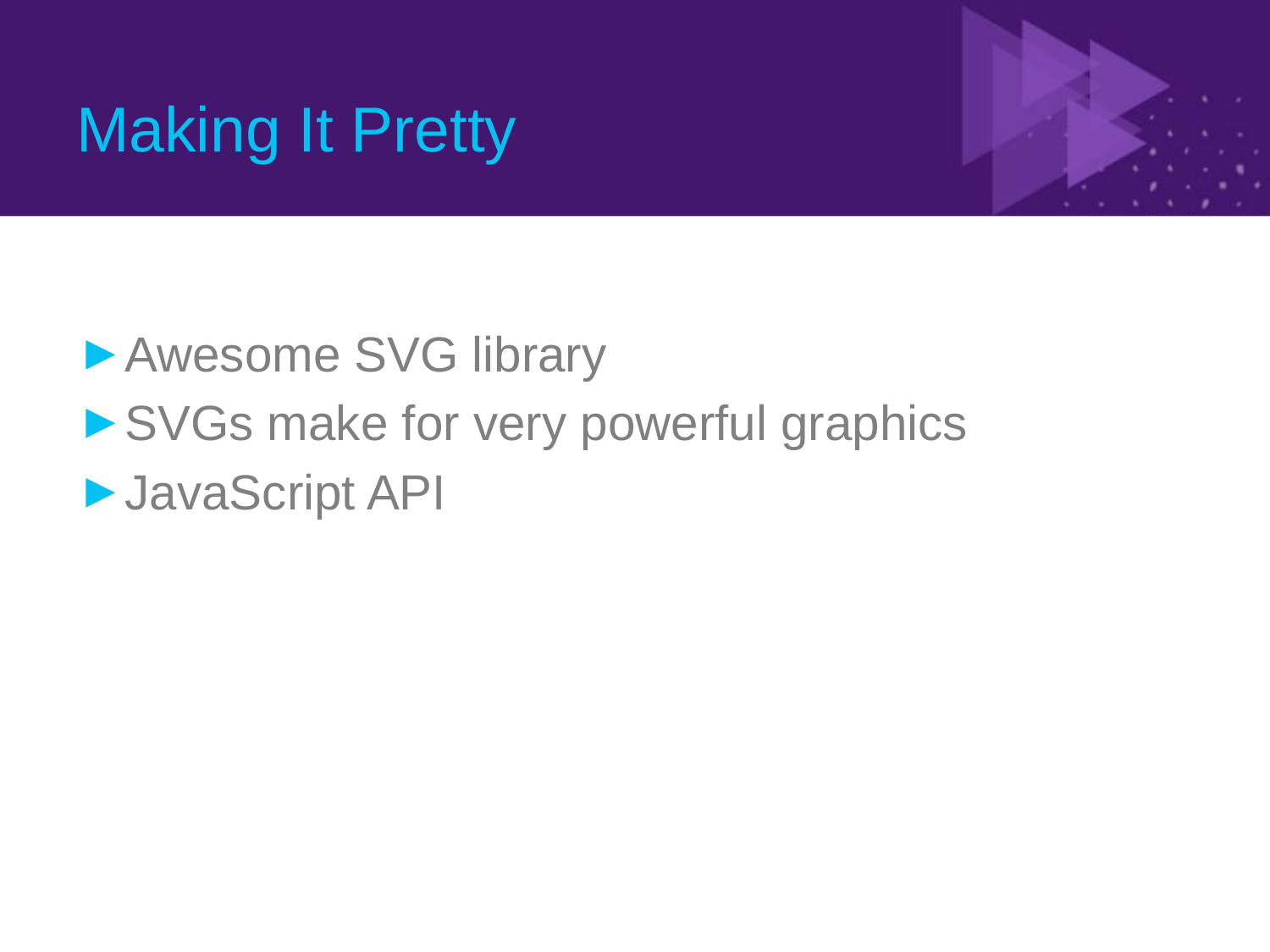

# Making It Pretty
Awesome SVG library
SVGs make for very powerful graphics
JavaScript API